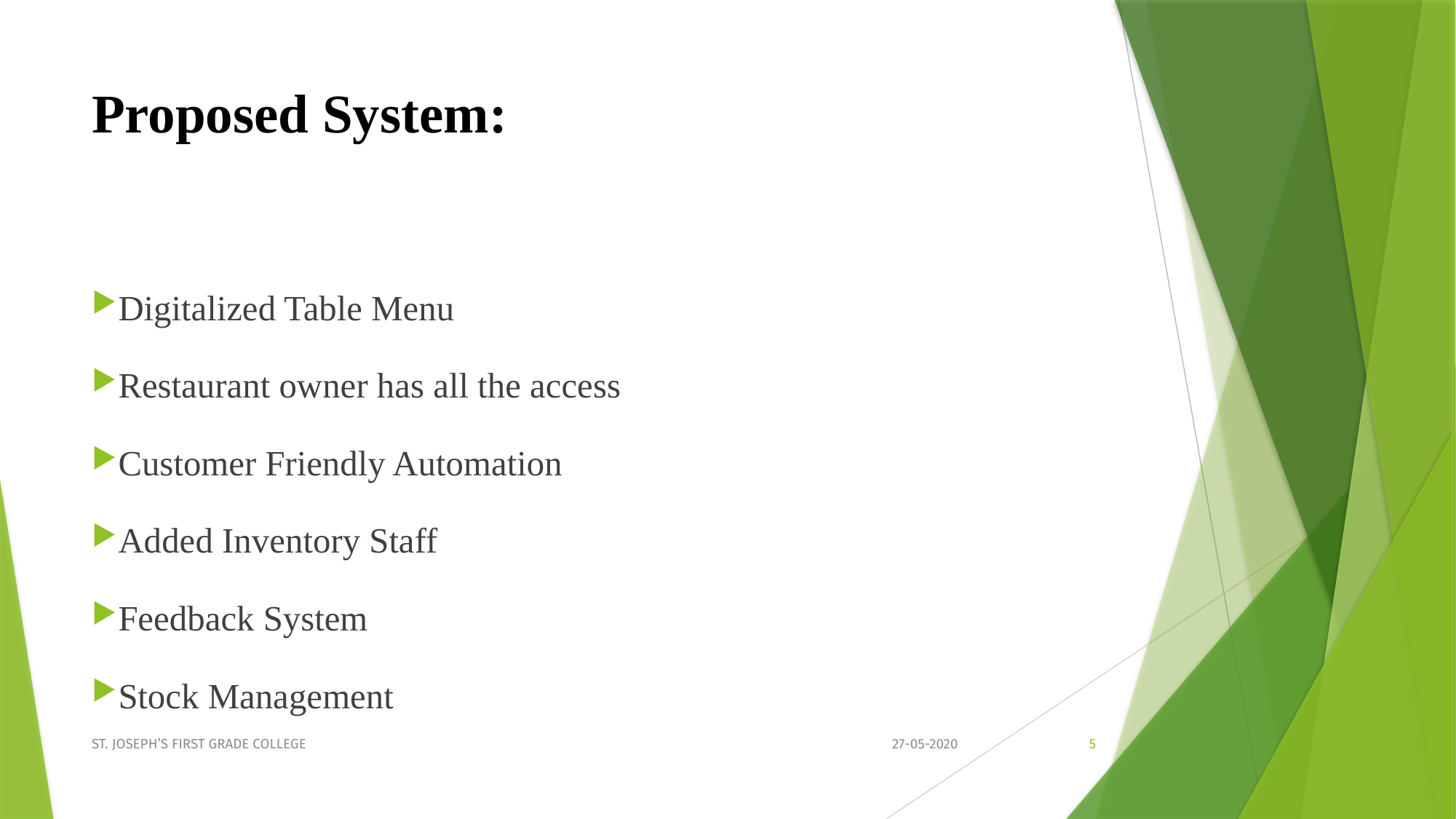

# Proposed System:
Digitalized Table Menu
Restaurant owner has all the access
Customer Friendly Automation
Added Inventory Staff
Feedback System
Stock Management

ST. JOSEPH’S FIRST GRADE COLLEGE
27-05-2020
5